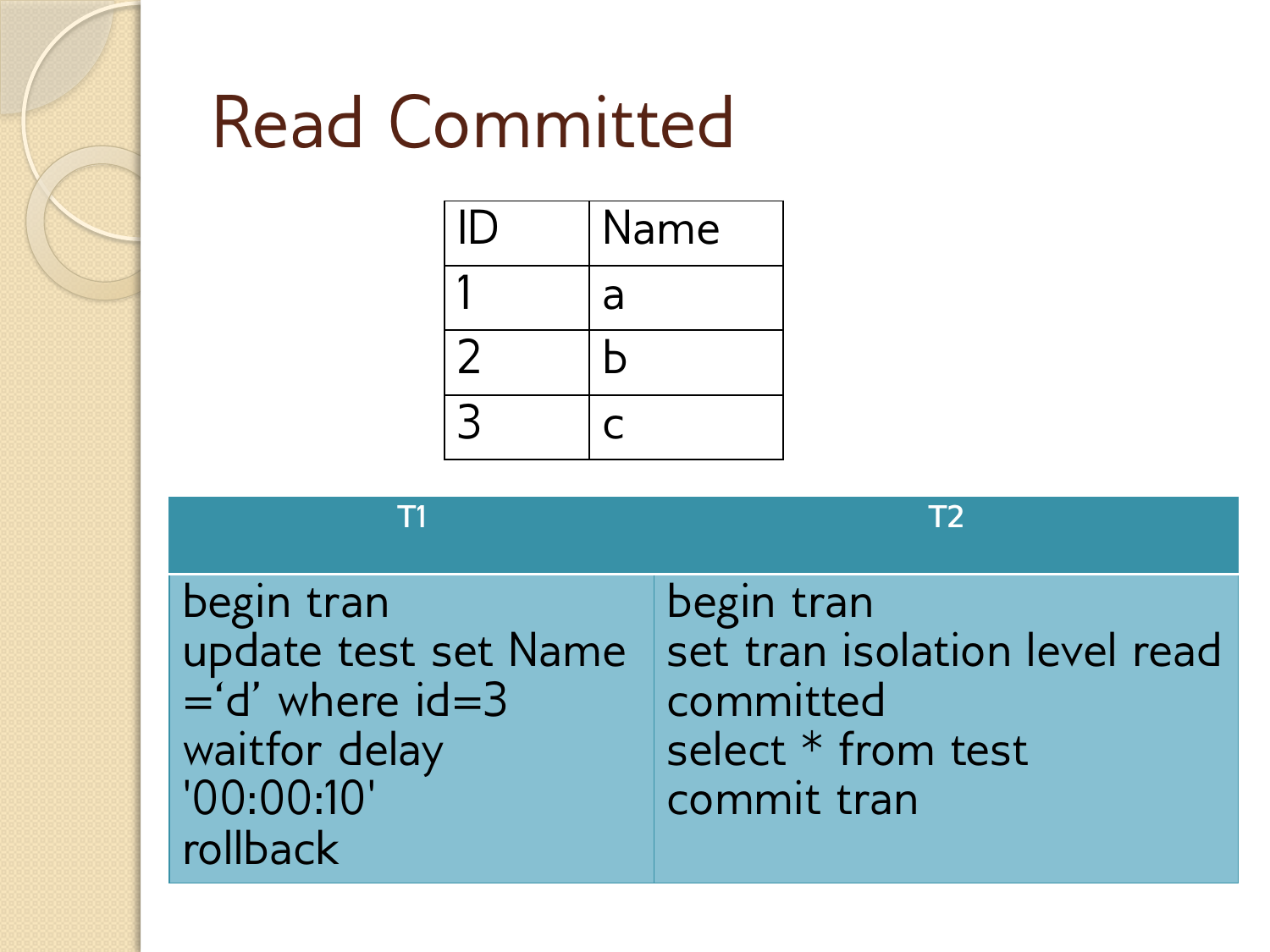

# Read Committed

| ID | Name |
| --- | --- |
| 1 | a |
| 2 | b |
| 3 | c |
| T1 | T2 |
| --- | --- |
| begin tran update test set Name =‘d’ where id=3 waitfor delay '00:00:10' rollback | begin tran set tran isolation level read committed select \* from test commit tran |